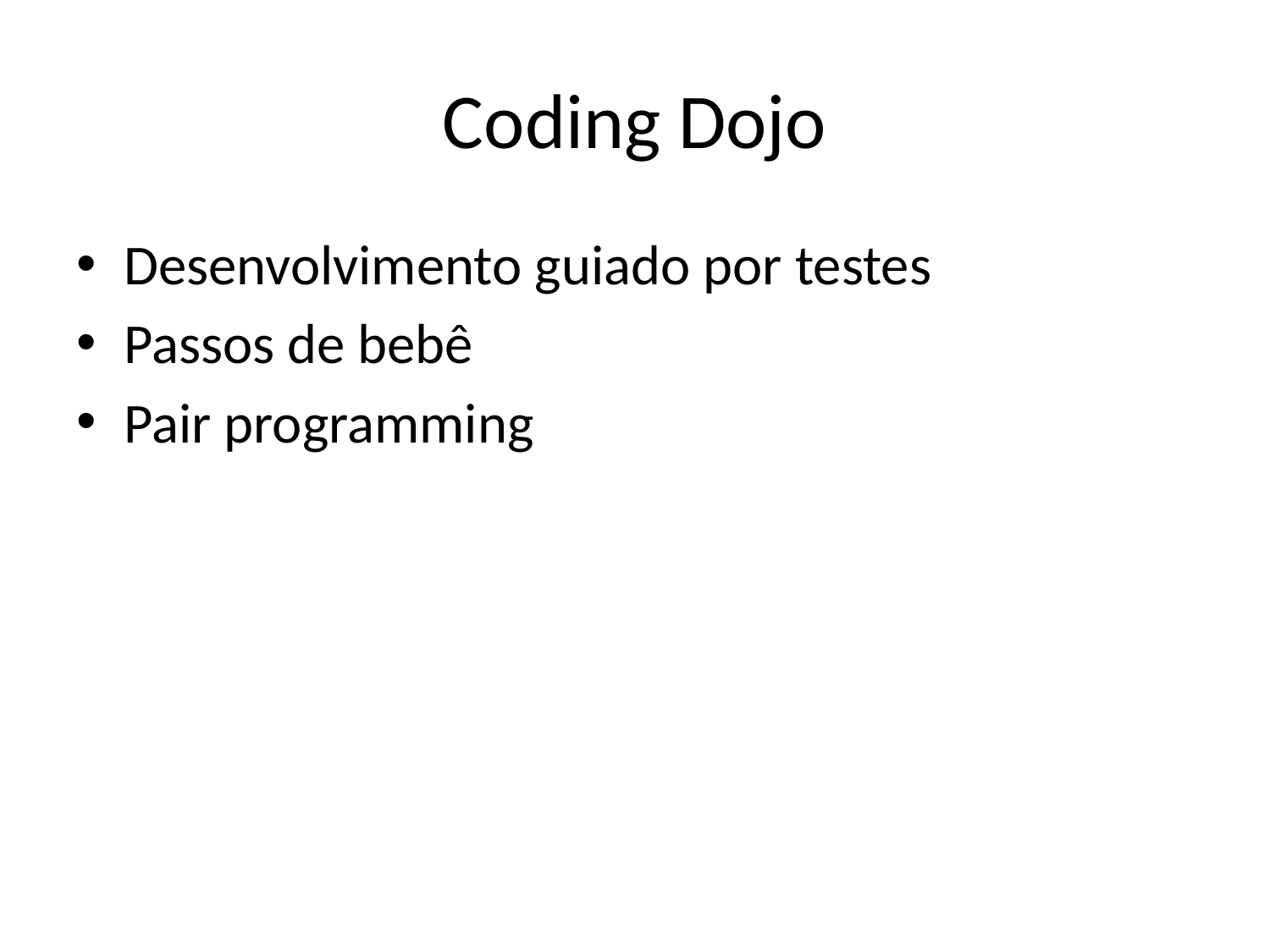

# Coding Dojo
Desenvolvimento guiado por testes
Passos de bebê
Pair programming